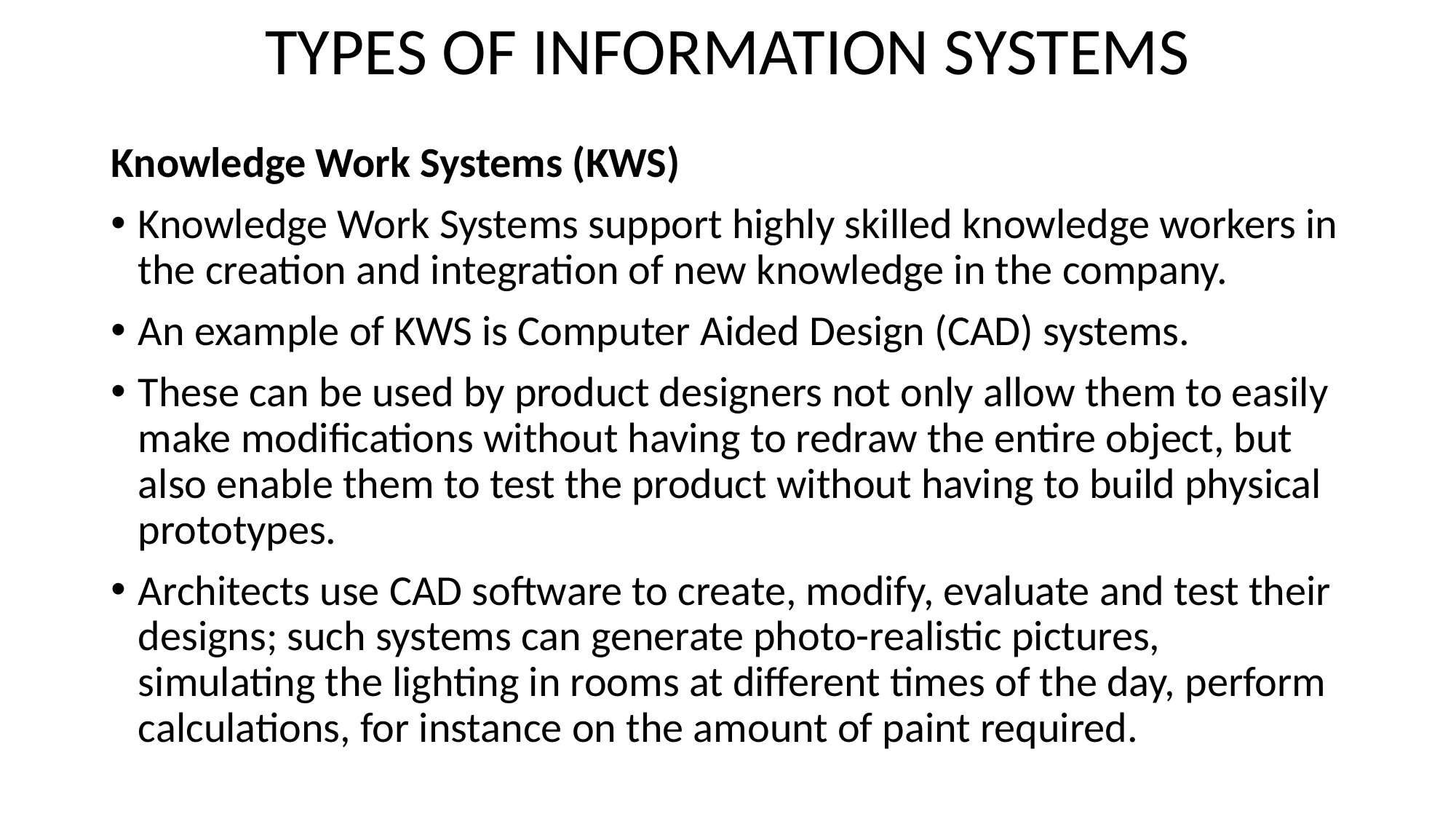

# TYPES OF INFORMATION SYSTEMS
Knowledge Work Systems (KWS)
Knowledge Work Systems support highly skilled knowledge workers in the creation and integration of new knowledge in the company.
An example of KWS is Computer Aided Design (CAD) systems.
These can be used by product designers not only allow them to easily make modifications without having to redraw the entire object, but also enable them to test the product without having to build physical prototypes.
Architects use CAD software to create, modify, evaluate and test their designs; such systems can generate photo-realistic pictures, simulating the lighting in rooms at different times of the day, perform calculations, for instance on the amount of paint required.